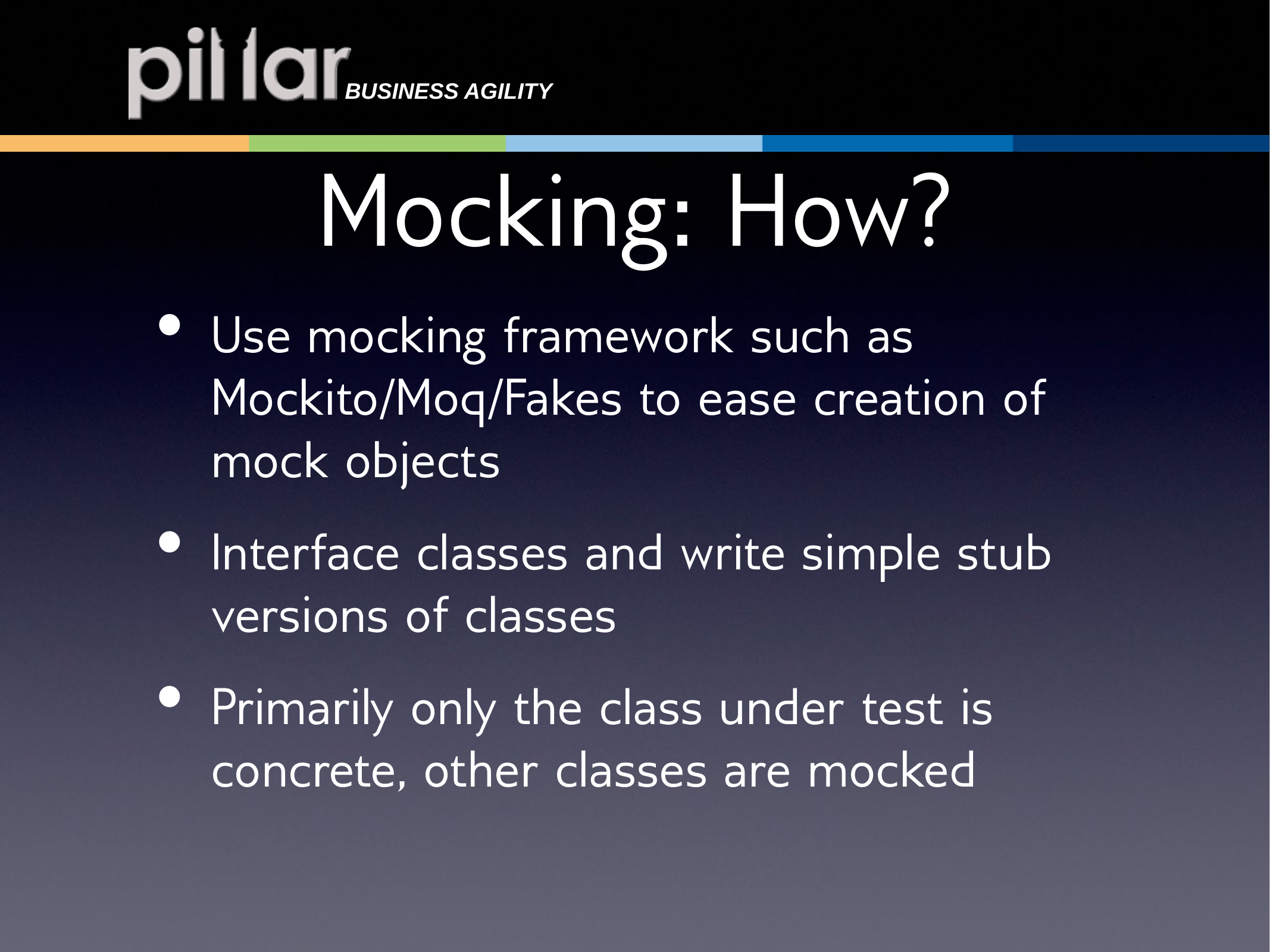

# Mocking: How?
Use mocking framework such as Mockito/Moq/Fakes to ease creation of mock objects
Interface classes and write simple stub versions of classes
Primarily only the class under test is concrete, other classes are mocked